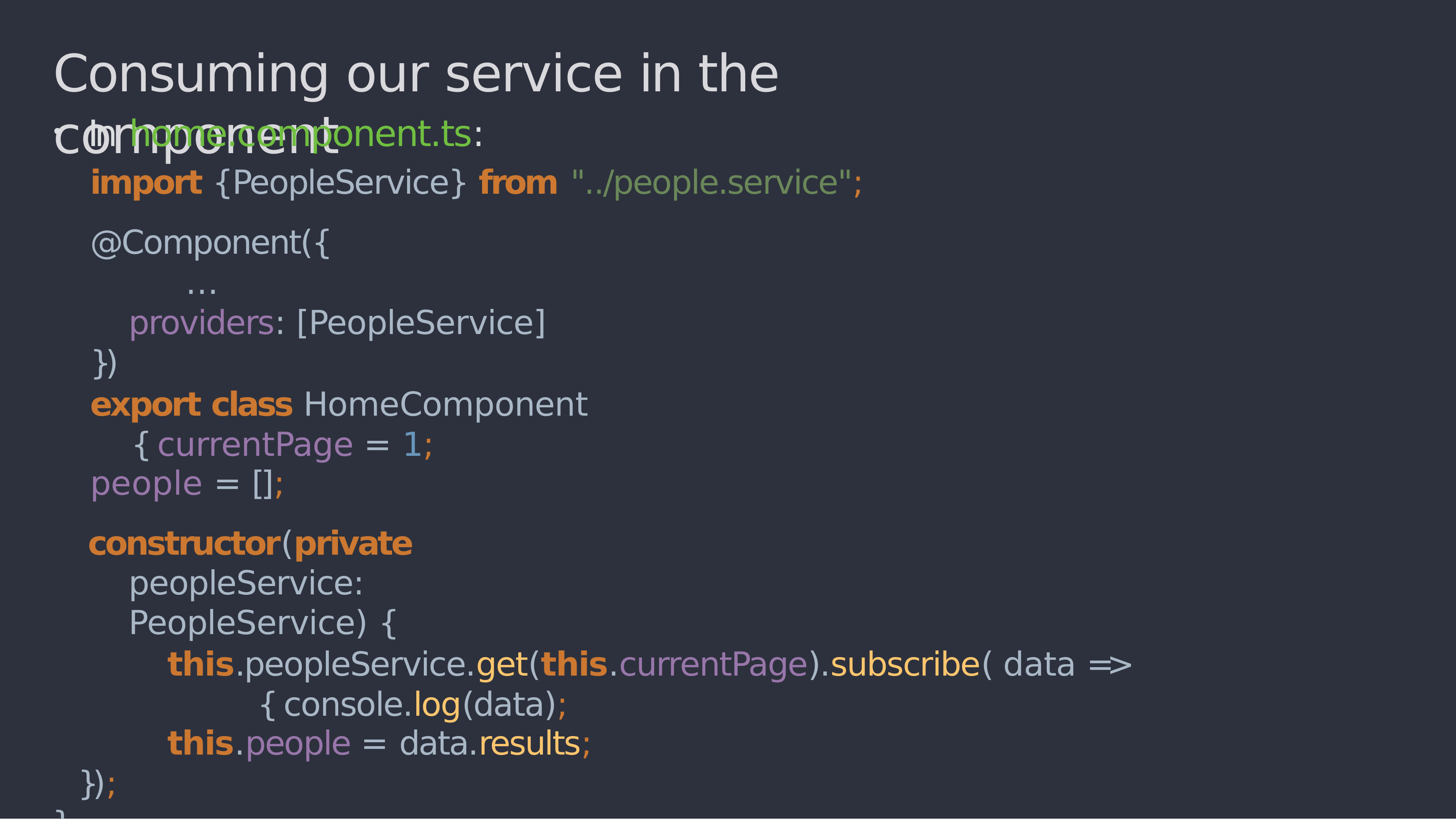

# Consuming our service in the component
In home.component.ts:
import {PeopleService} from "../people.service";
@Component({
…
providers: [PeopleService]
})
export class HomeComponent {  currentPage = 1;
people = [];
constructor(private peopleService: PeopleService) {
this.peopleService.get(this.currentPage).subscribe( data => {  console.log(data);
this.people = data.results;
});
}
}